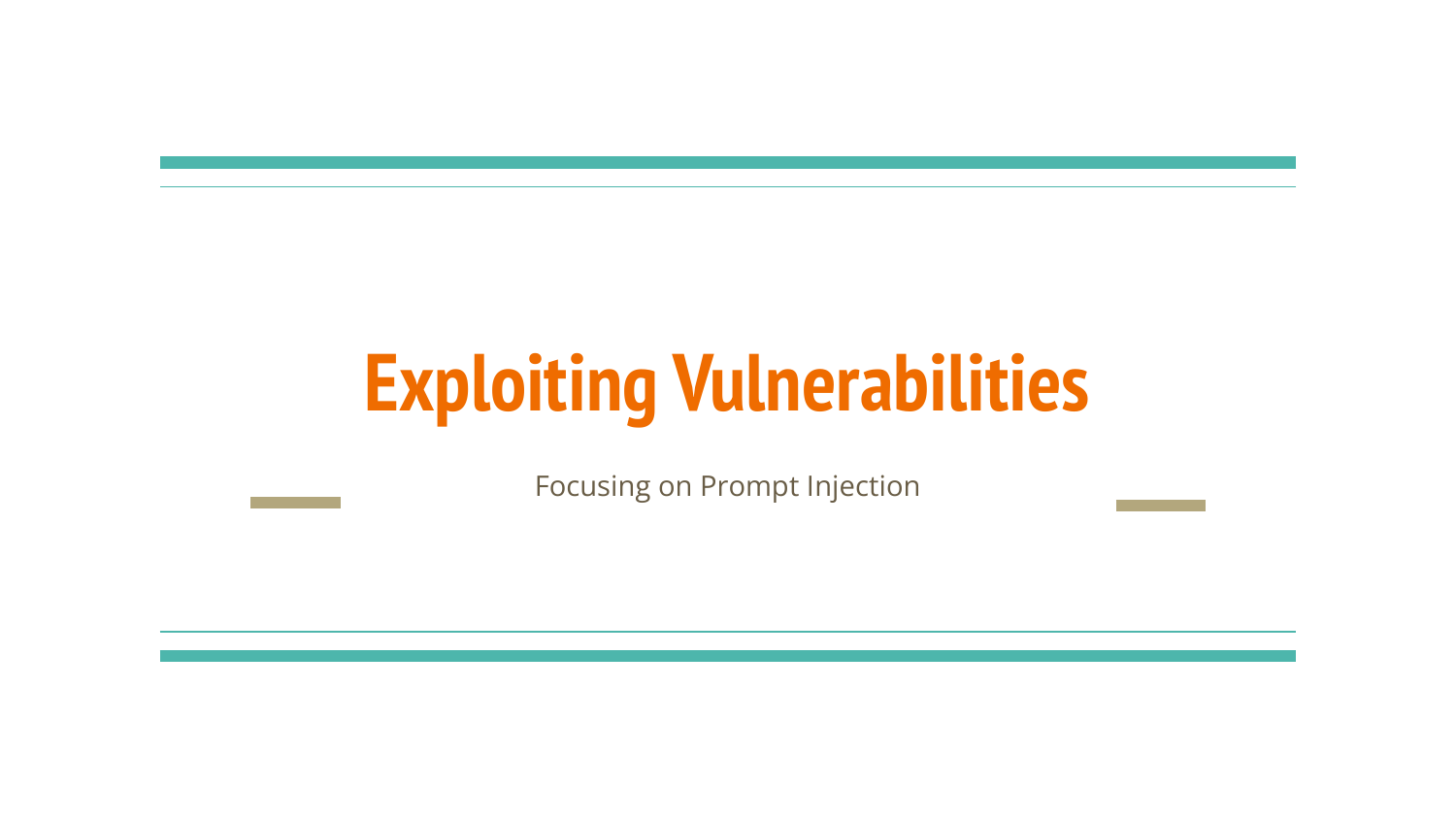

# Exploiting Vulnerabilities
Focusing on Prompt Injection